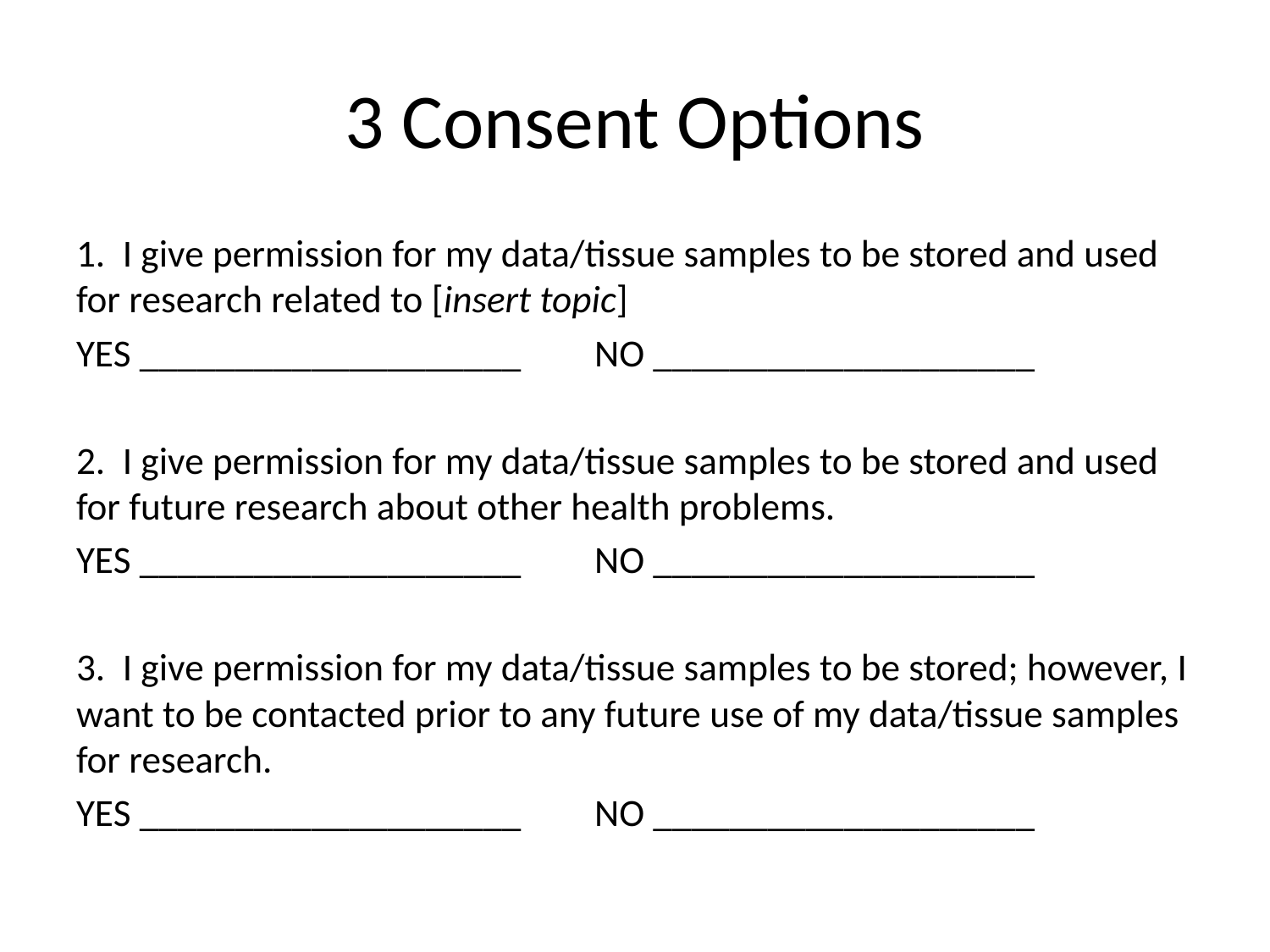

# 3 Consent Options
1.  I give permission for my data/tissue samples to be stored and used for research related to [insert topic]
YES ____________________		NO ____________________

2.  I give permission for my data/tissue samples to be stored and used for future research about other health problems.
YES ____________________		NO ____________________

3.  I give permission for my data/tissue samples to be stored; however, I want to be contacted prior to any future use of my data/tissue samples for research.
YES ____________________		NO ____________________